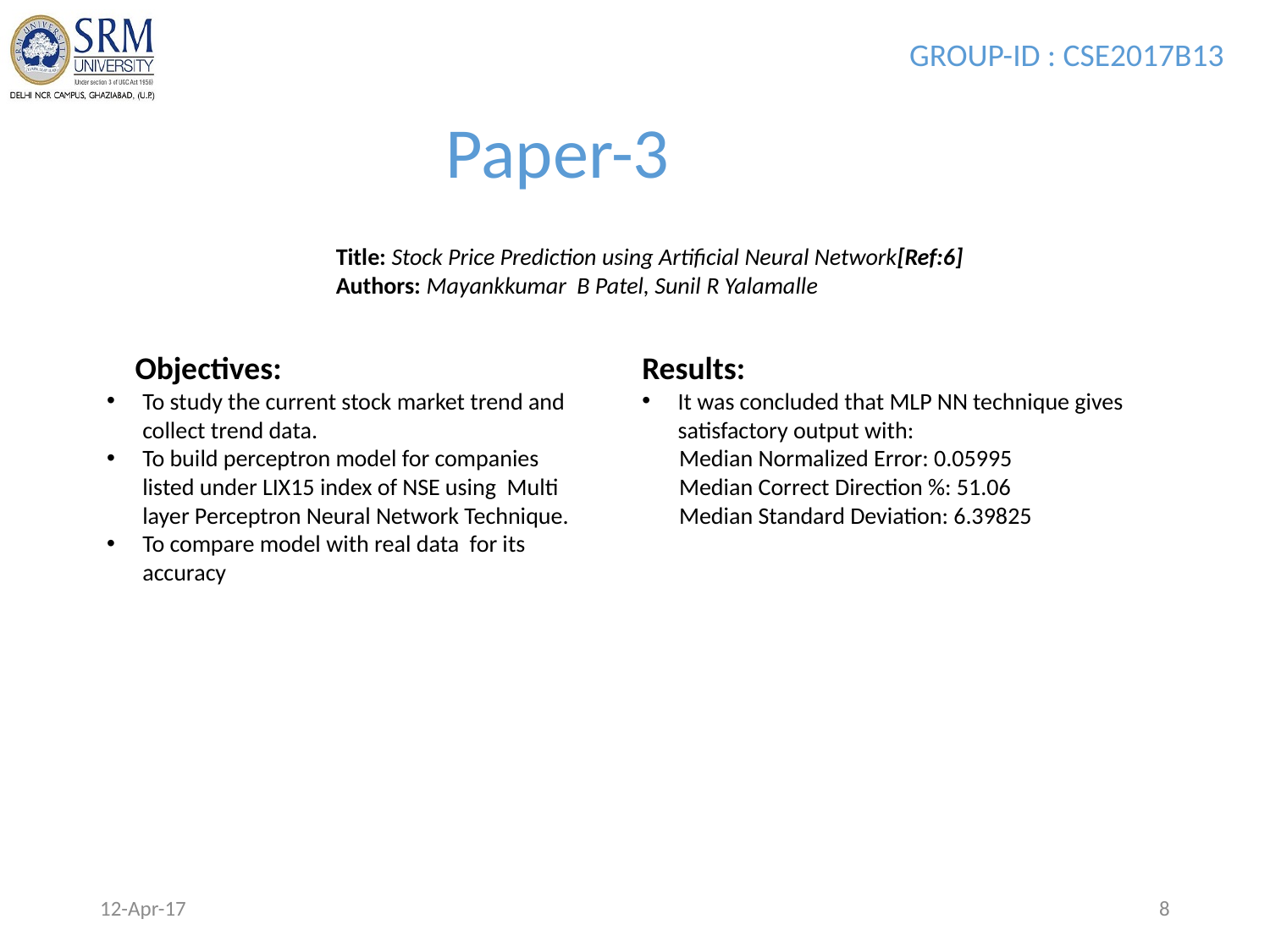

Paper-3
Title: Stock Price Prediction using Artificial Neural Network[Ref:6]
Authors: Mayankkumar  B Patel, Sunil R Yalamalle
     Objectives:
To study the current stock market trend and collect trend data.
To build perceptron model for companies listed under LIX15 index of NSE using  Multi layer Perceptron Neural Network Technique.
To compare model with real data  for its accuracy
Results:
It was concluded that MLP NN technique gives satisfactory output with:
       Median Normalized Error: 0.05995
       Median Correct Direction %: 51.06
       Median Standard Deviation: 6.39825
12-Apr-17
8